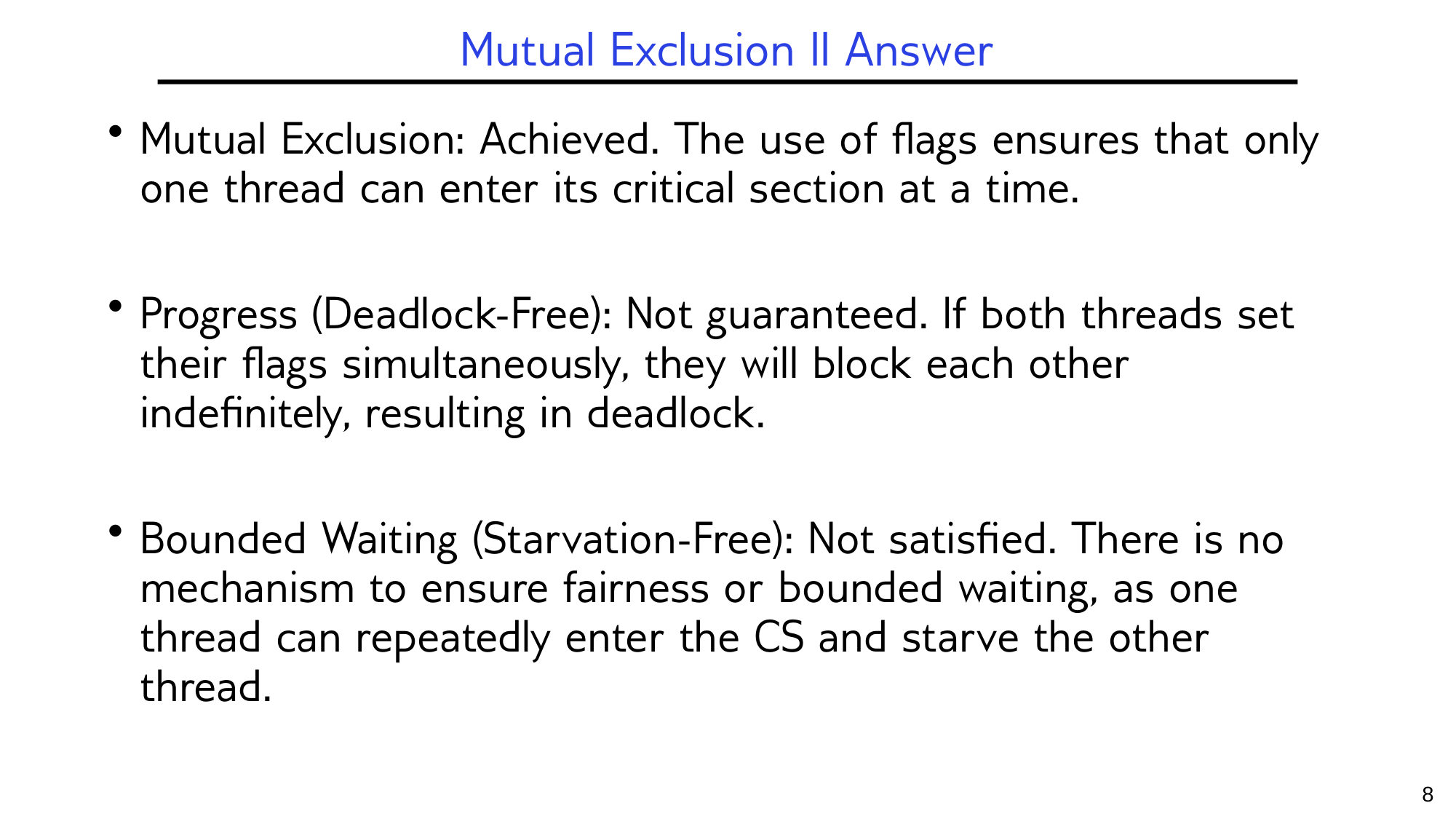

# Mutual Exclusion II Answer
Mutual Exclusion: Achieved. The use of flags ensures that only one thread can enter its critical section at a time.

Progress (Deadlock-Free): Not guaranteed. If both threads set their flags simultaneously, they will block each other indefinitely, resulting in deadlock.

Bounded Waiting (Starvation-Free): Not satisfied. There is no mechanism to ensure fairness or bounded waiting, as one thread can repeatedly enter the CS and starve the other thread.